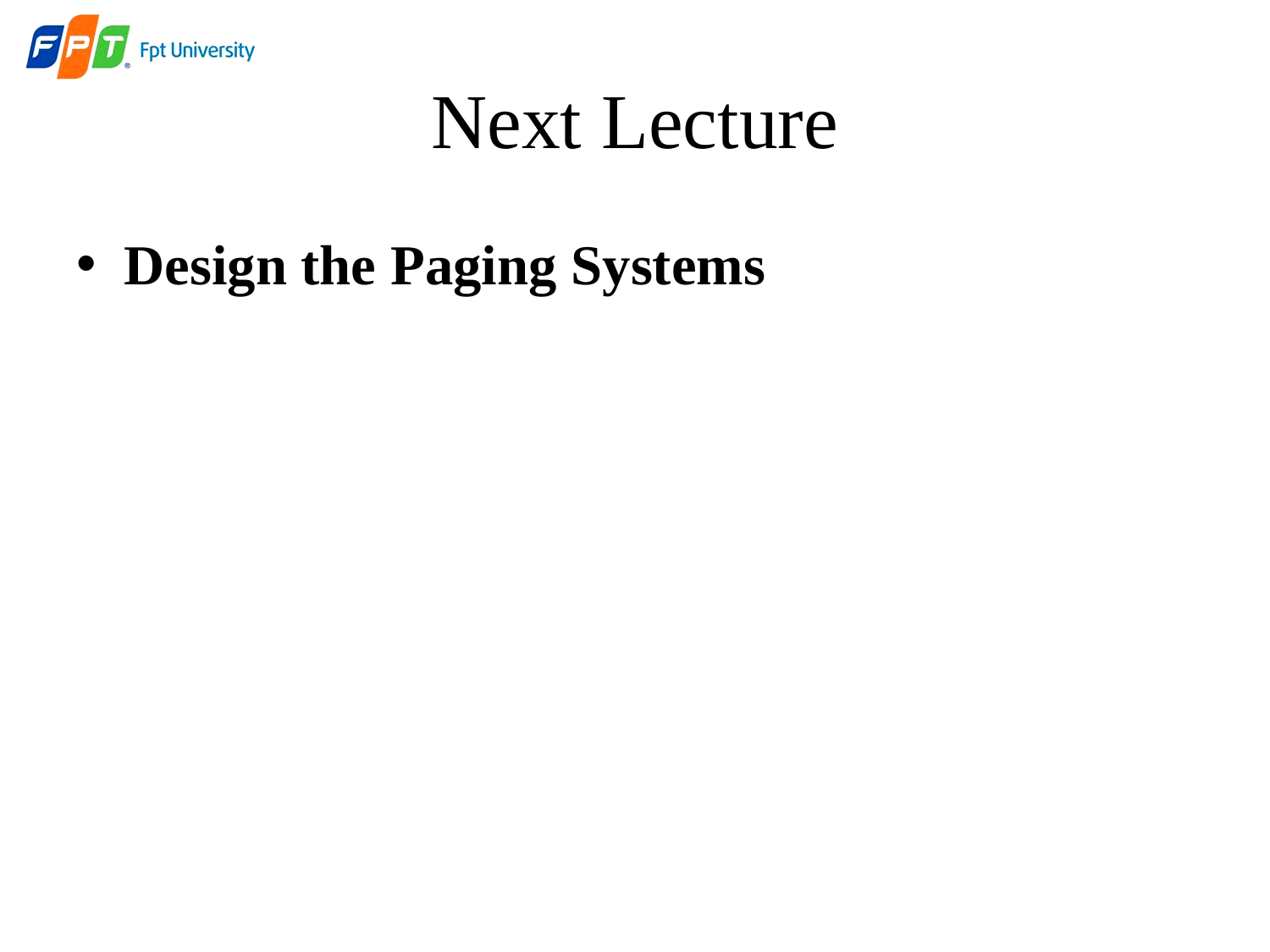

# Next Lecture
Design the Paging Systems